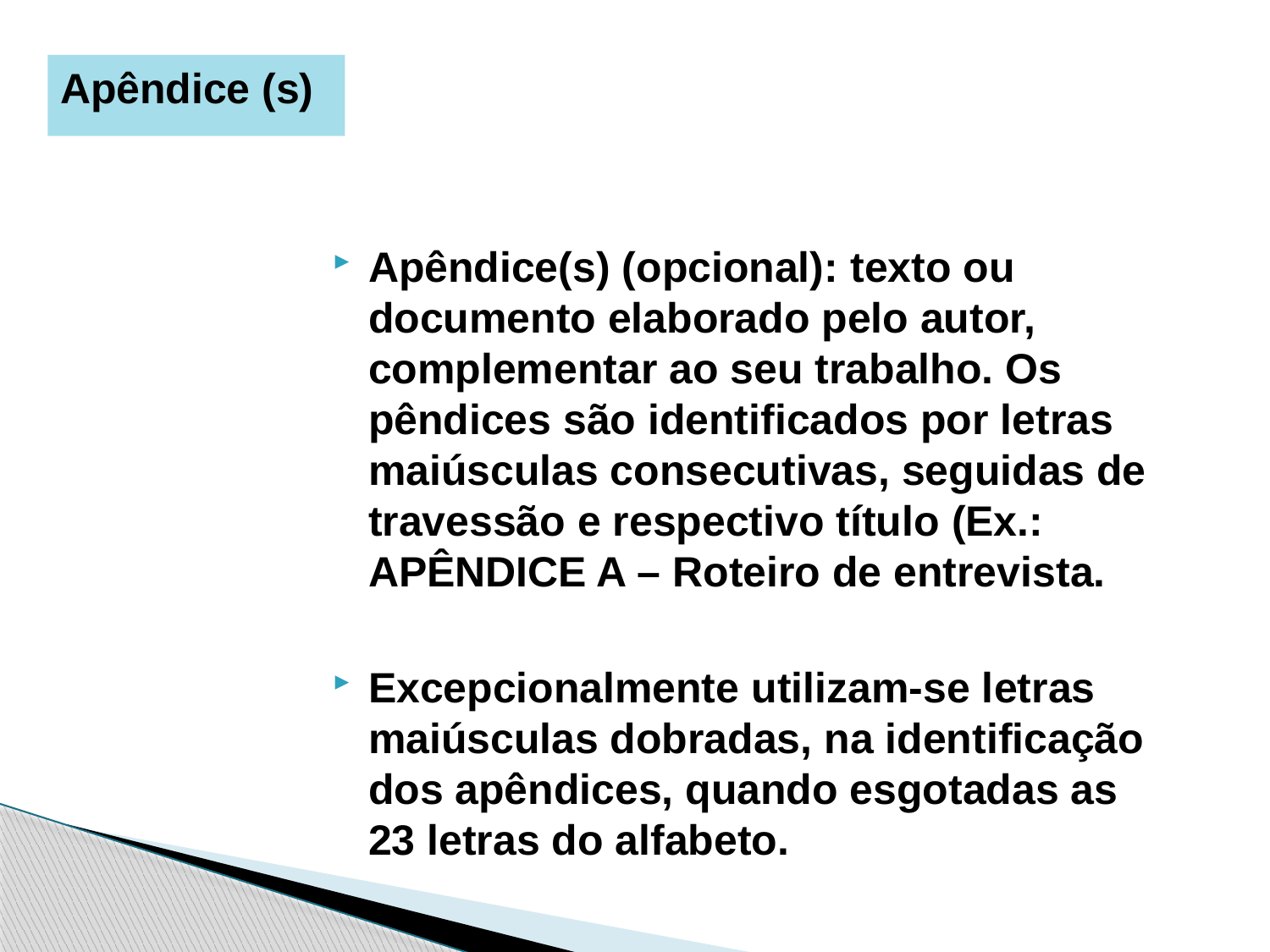

Apêndice (s)

Apêndice(s) (opcional): texto ou documento elaborado pelo autor, complementar ao seu trabalho. Os pêndices são identificados por letras maiúsculas consecutivas, seguidas de travessão e respectivo título (Ex.: APÊNDICE A – Roteiro de entrevista.

Excepcionalmente utilizam-se letras maiúsculas dobradas, na identificação dos apêndices, quando esgotadas as 23 letras do alfabeto.